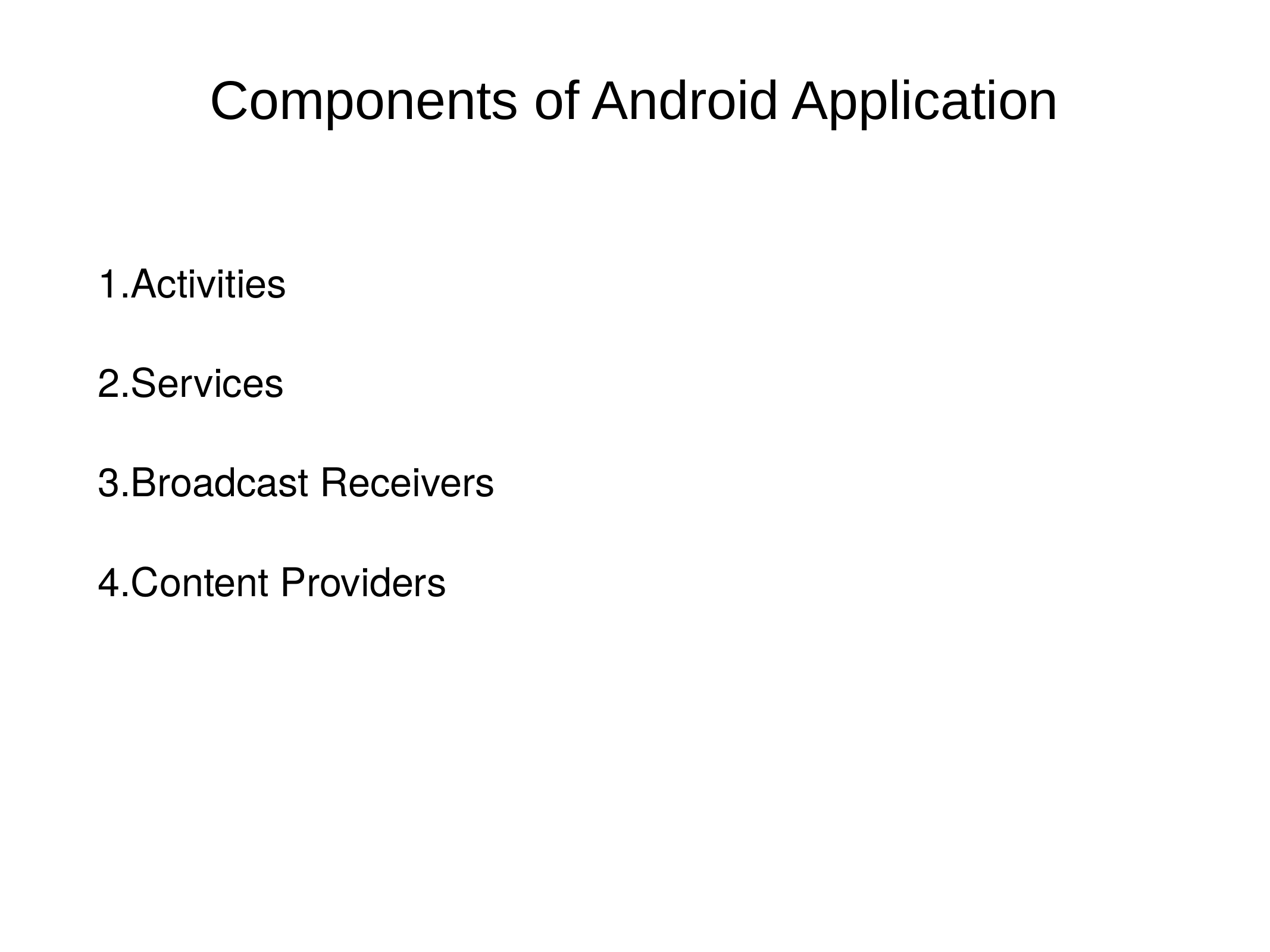

# Components of Android Application

Activities
Services
Broadcast Receivers
Content Providers